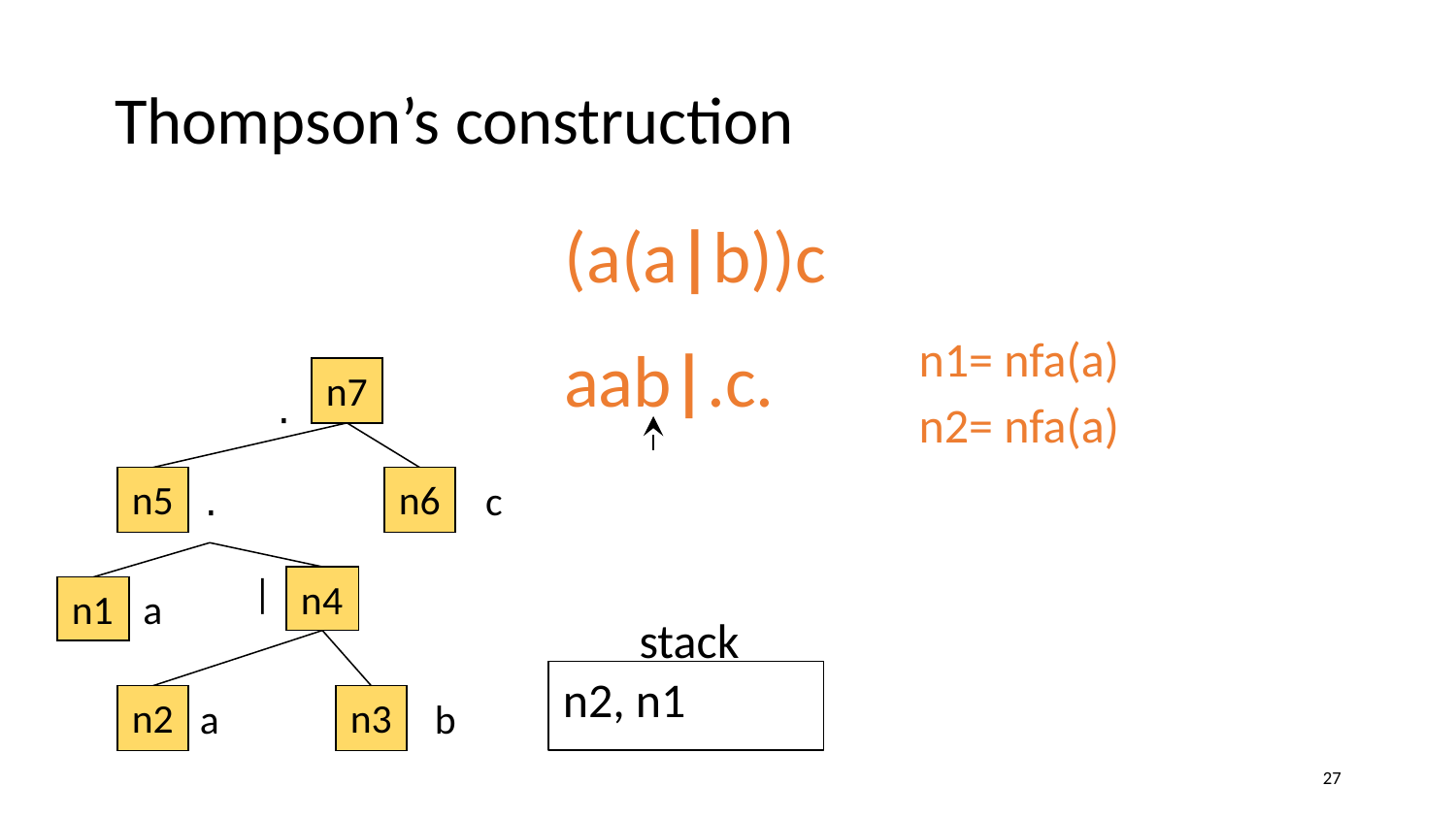

# Thompson’s construction
(a(a|b))c
n1= nfa(a)
aab|.c.
n7
⋅
n5
n6
c
⋅
|
n4
n1
a
n2
n3
b
a
n2= nfa(a)
stack
n2, n1
27